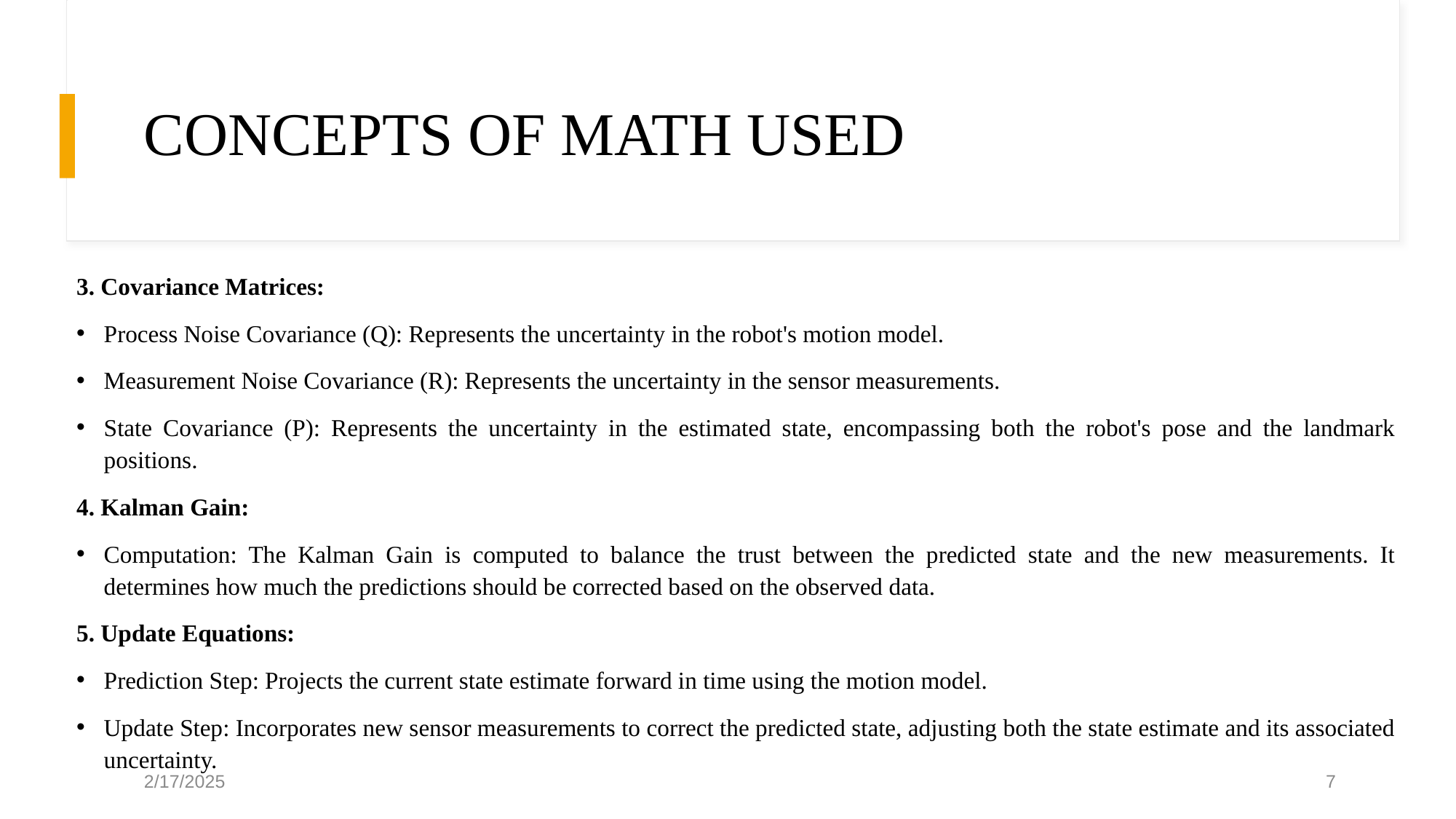

# CONCEPTS OF MATH USED
3. Covariance Matrices:
Process Noise Covariance (Q): Represents the uncertainty in the robot's motion model.
Measurement Noise Covariance (R): Represents the uncertainty in the sensor measurements.
State Covariance (P): Represents the uncertainty in the estimated state, encompassing both the robot's pose and the landmark positions.
4. Kalman Gain:
Computation: The Kalman Gain is computed to balance the trust between the predicted state and the new measurements. It determines how much the predictions should be corrected based on the observed data.
5. Update Equations:
Prediction Step: Projects the current state estimate forward in time using the motion model.
Update Step: Incorporates new sensor measurements to correct the predicted state, adjusting both the state estimate and its associated uncertainty.

2/17/2025
7